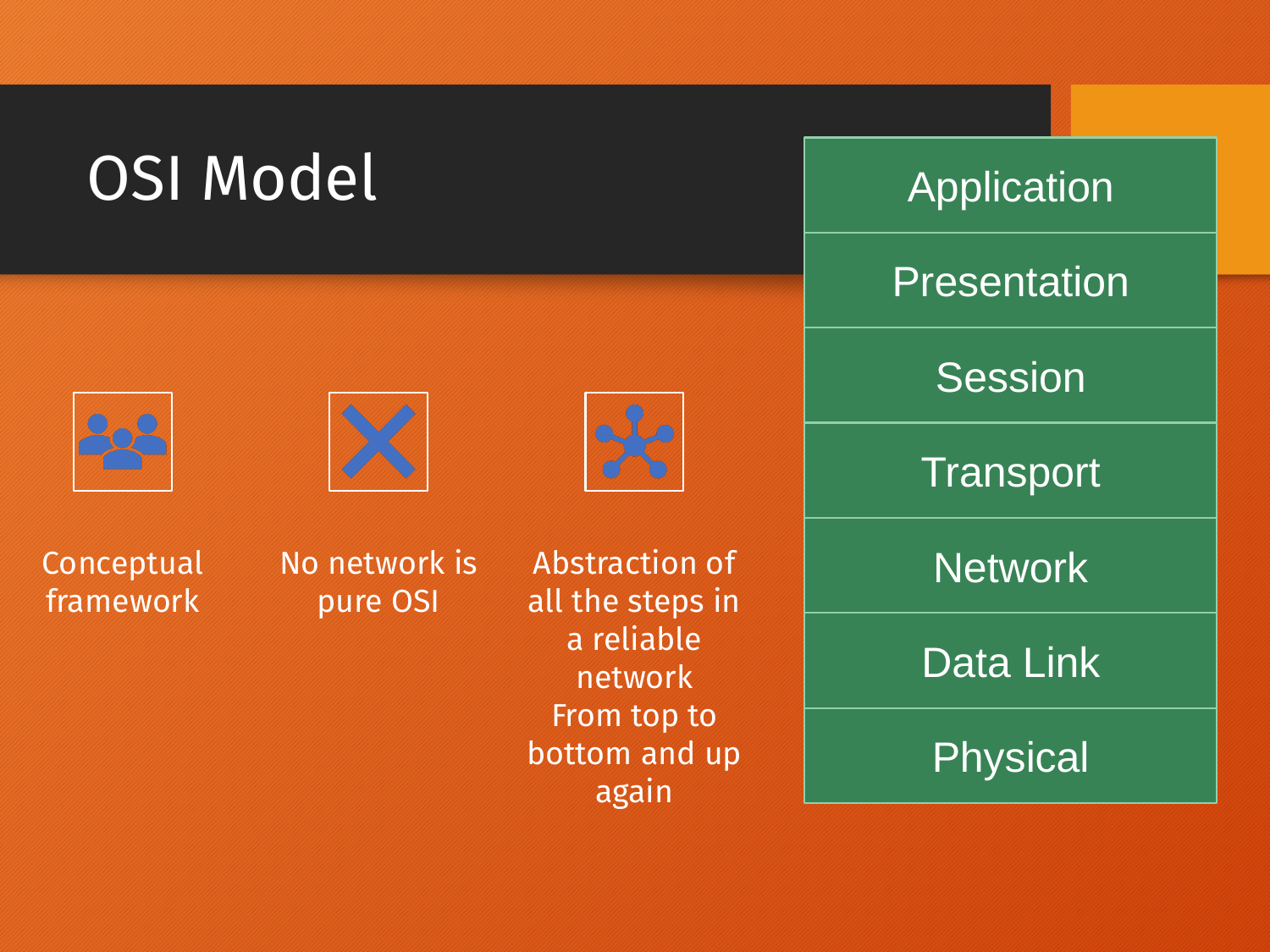

# OSI Model
Application
Presentation
Conceptual framework
No network is pure OSI
Abstraction of all the steps in a reliable network
From top to bottom and up again
Session
Transport
Network
Data Link
Physical